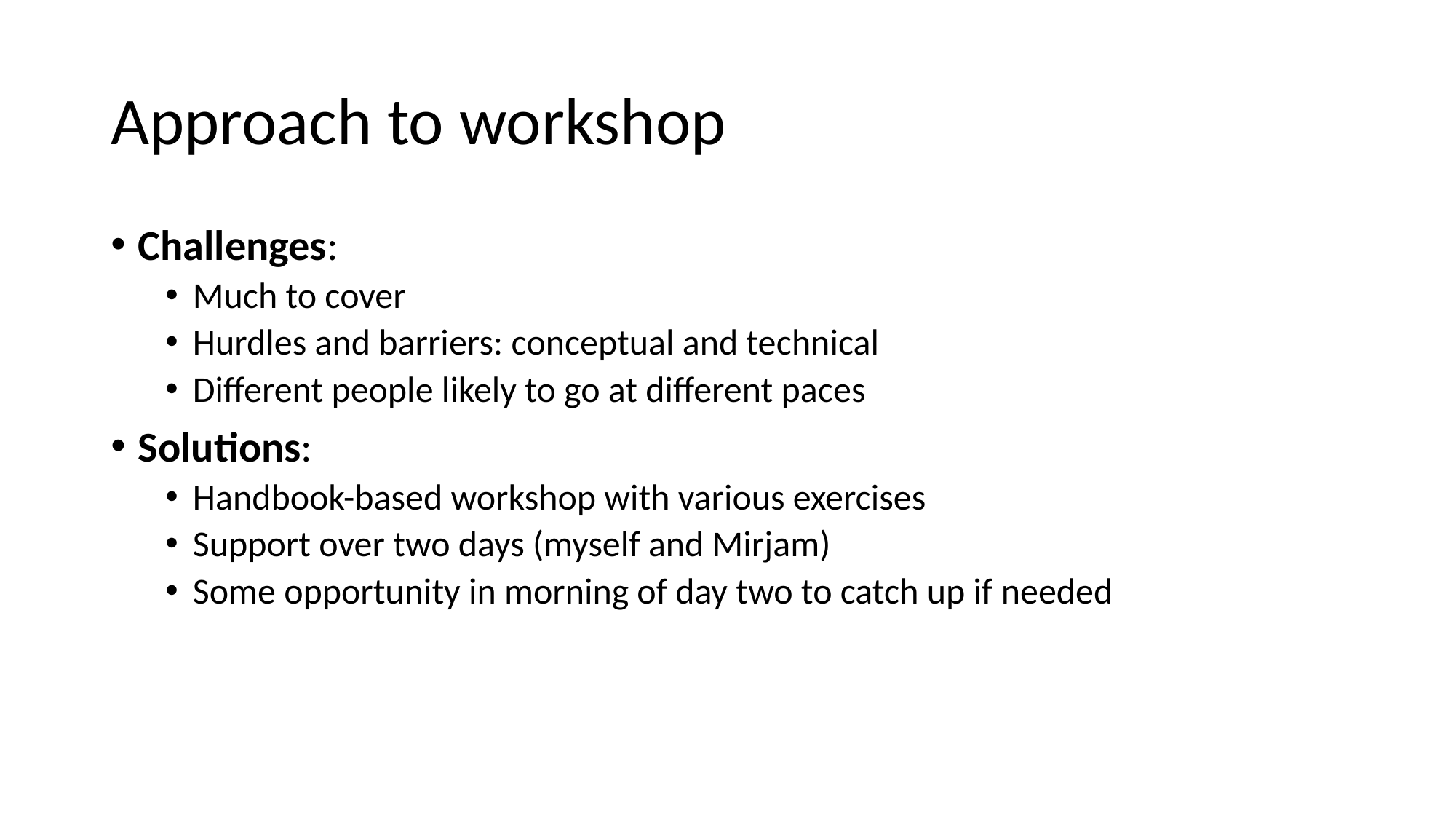

# Approach to workshop
Challenges:
Much to cover
Hurdles and barriers: conceptual and technical
Different people likely to go at different paces
Solutions:
Handbook-based workshop with various exercises
Support over two days (myself and Mirjam)
Some opportunity in morning of day two to catch up if needed